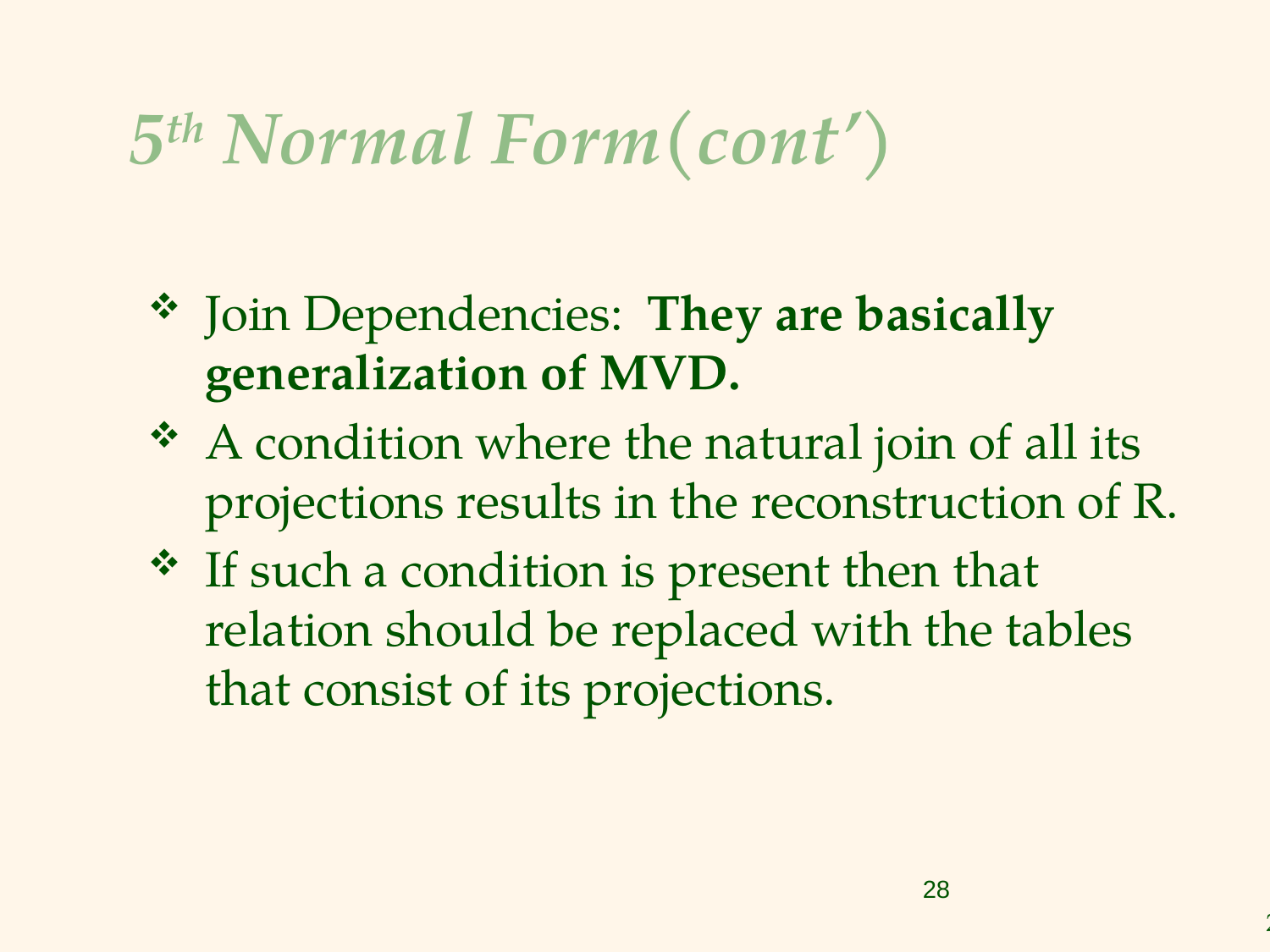

5th Normal Form(cont’)
Join Dependencies:  They are basically generalization of MVD.
A condition where the natural join of all its projections results in the reconstruction of R.
If such a condition is present then that relation should be replaced with the tables that consist of its projections.

28